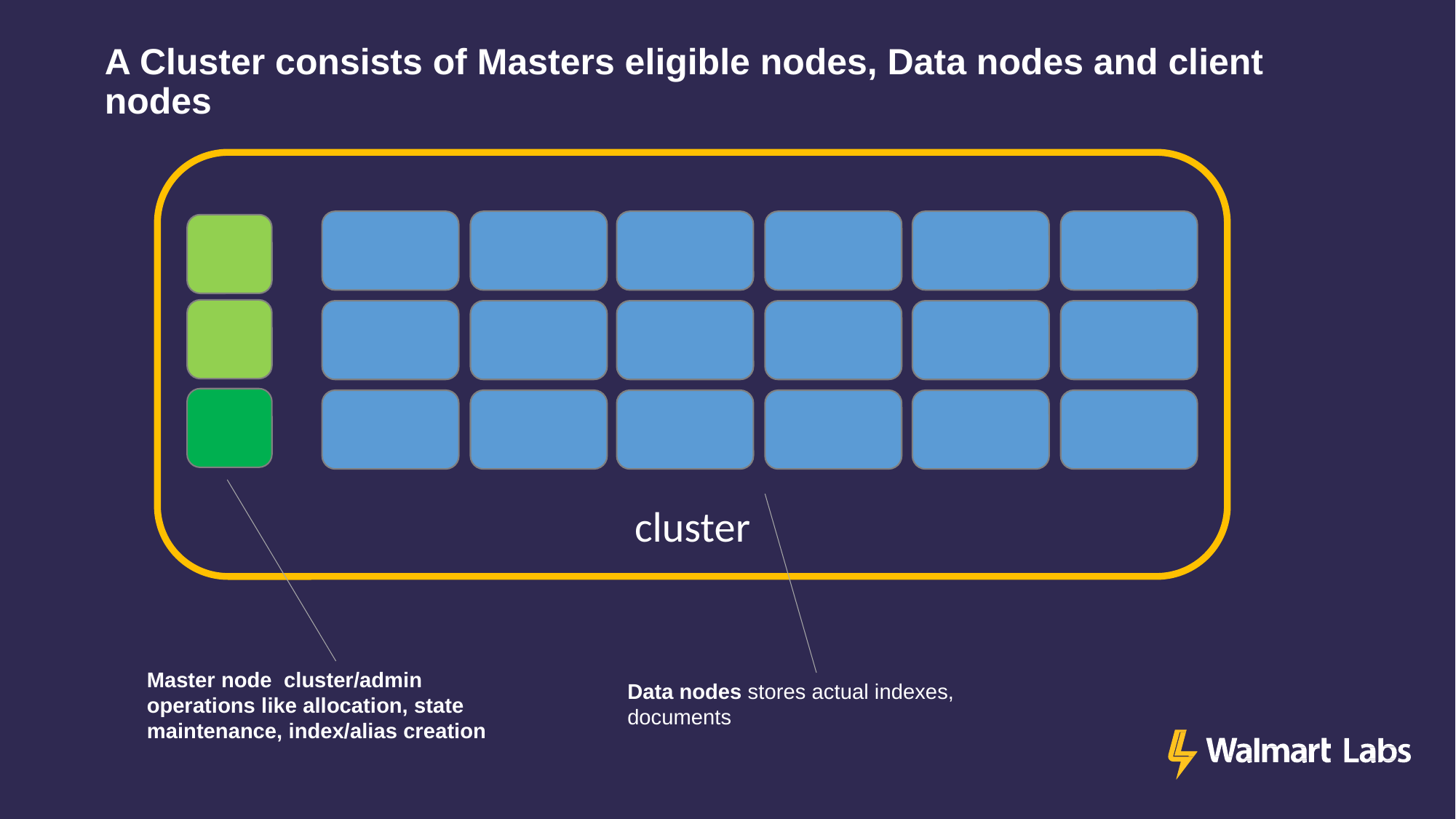

# A Cluster consists of Masters eligible nodes, Data nodes and client nodes
cluster

Master node  cluster/admin operations like allocation, state maintenance, index/alias creation
Data nodes stores actual indexes, documents